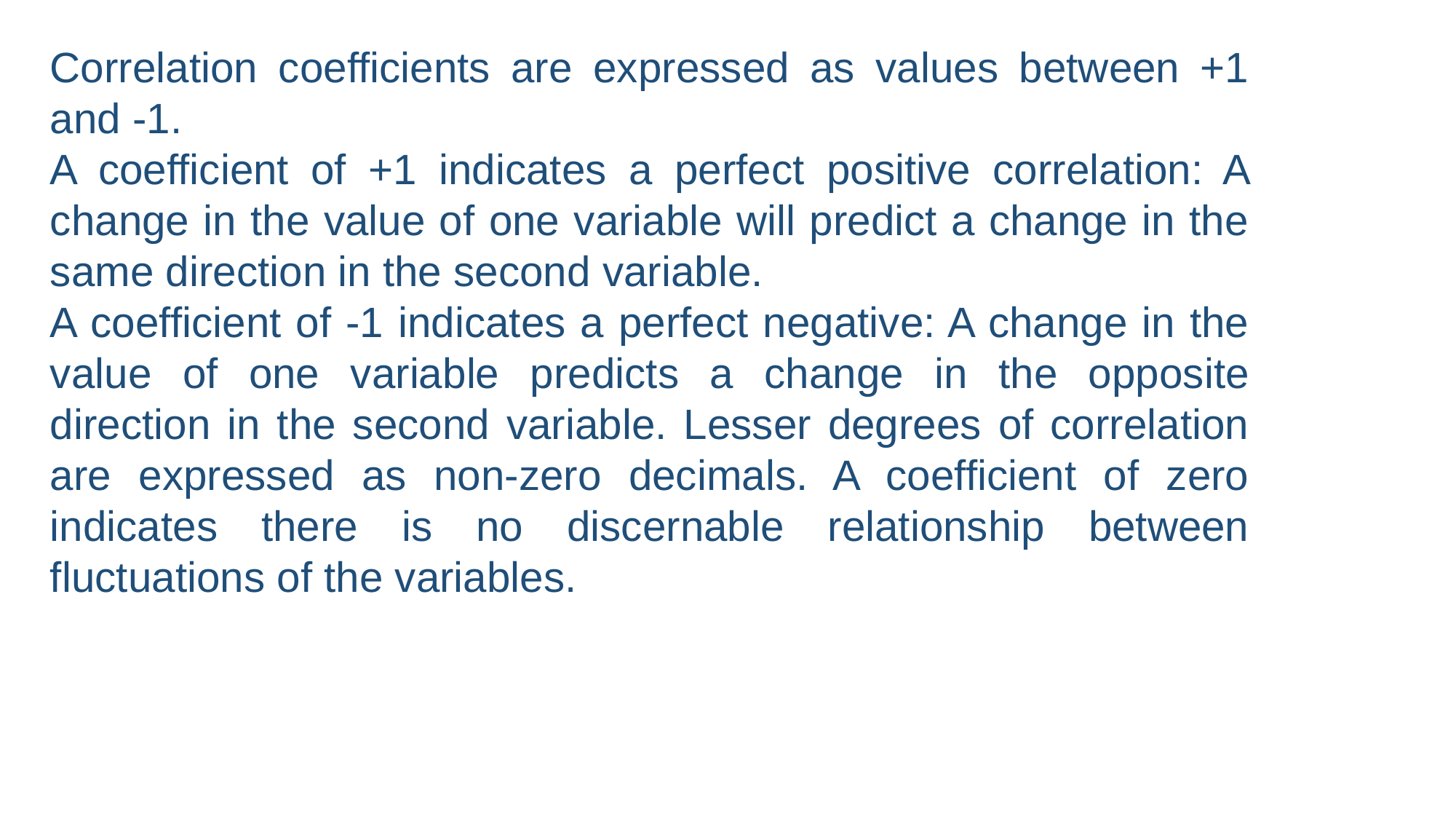

Correlation coefficients are expressed as values between +1 and -1.
A coefficient of +1 indicates a perfect positive correlation: A change in the value of one variable will predict a change in the same direction in the second variable.
A coefficient of -1 indicates a perfect negative: A change in the value of one variable predicts a change in the opposite direction in the second variable. Lesser degrees of correlation are expressed as non-zero decimals. A coefficient of zero indicates there is no discernable relationship between fluctuations of the variables.